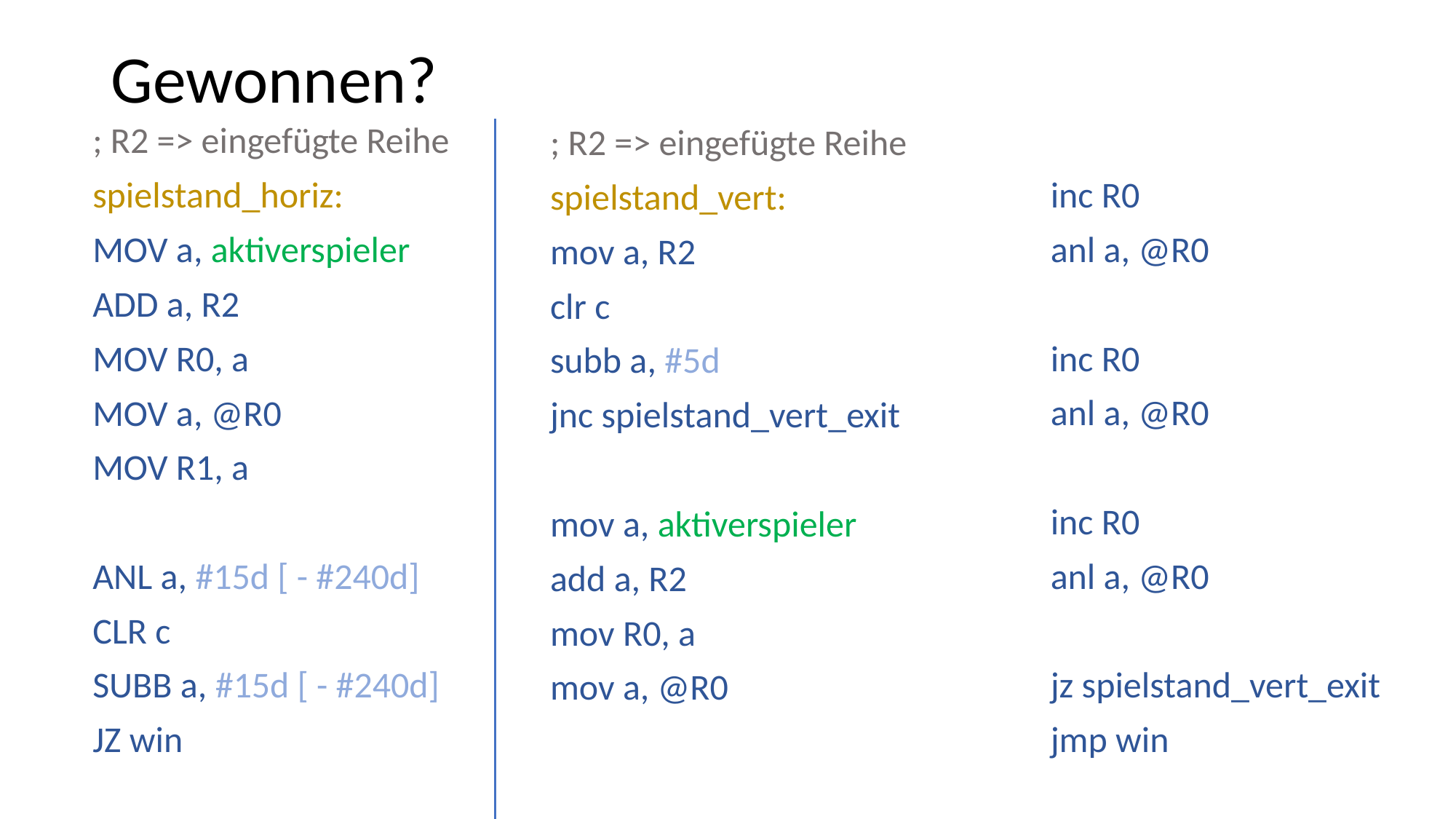

# Gewonnen?
; R2 => eingefügte Reihe
spielstand_horiz:
MOV a, aktiverspieler
ADD a, R2
MOV R0, a
MOV a, @R0
MOV R1, a

ANL a, #15d [ - #240d]
CLR c
SUBB a, #15d [ - #240d]
JZ win
; R2 => eingefügte Reihe
spielstand_vert:
mov a, R2
clr c
subb a, #5d
jnc spielstand_vert_exit

mov a, aktiverspieler
add a, R2
mov R0, a
mov a, @R0
inc R0
anl a, @R0

inc R0
anl a, @R0

inc R0
anl a, @R0

jz spielstand_vert_exit
jmp win